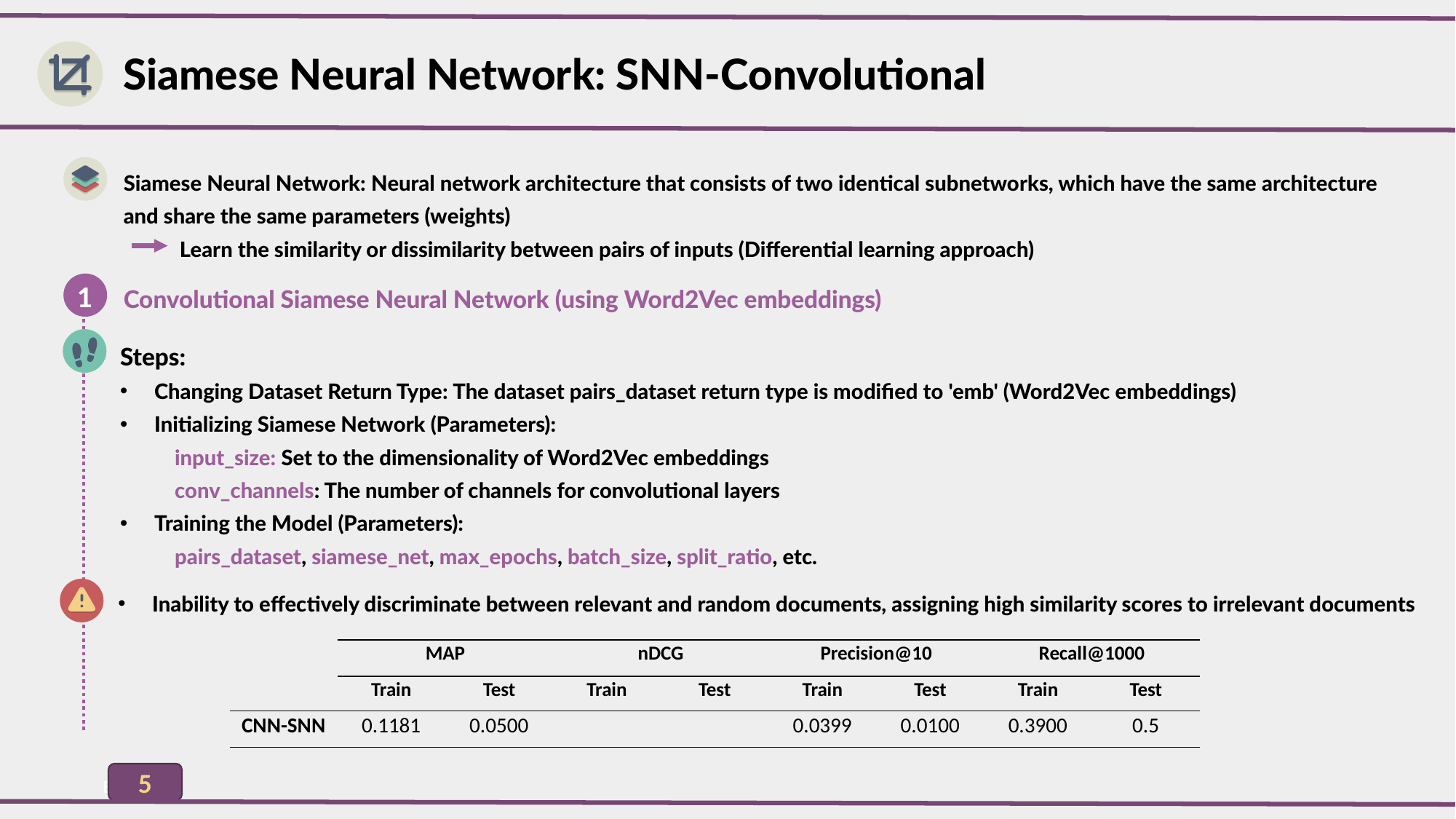

Siamese Neural Network: SNN-Convolutional
Siamese Neural Network: Neural network architecture that consists of two identical subnetworks, which have the same architecture and share the same parameters (weights)
           Learn the similarity or dissimilarity between pairs of inputs (Differential learning approach)

Convolutional Siamese Neural Network (using Word2Vec embeddings)
1

Steps:
Changing Dataset Return Type: The dataset pairs_dataset return type is modified to 'emb' (Word2Vec embeddings)
Initializing Siamese Network (Parameters):
input_size: Set to the dimensionality of Word2Vec embeddings
conv_channels: The number of channels for convolutional layers
Training the Model (Parameters):
pairs_dataset, siamese_net, max_epochs, batch_size, split_ratio, etc.

Inability to effectively discriminate between relevant and random documents, assigning high similarity scores to irrelevant documents

|  | MAP |  | nDCG |  | Precision@10 |  | Recall@1000 |  |
| --- | --- | --- | --- | --- | --- | --- | --- | --- |
|  | Train | Test | Train | Test | Train | Test | Train | Test |
| CNN-SNN | 0.1181 | 0.0500 |  |  | 0.0399 | 0.0100 | 0.3900 | 0.5 |
5